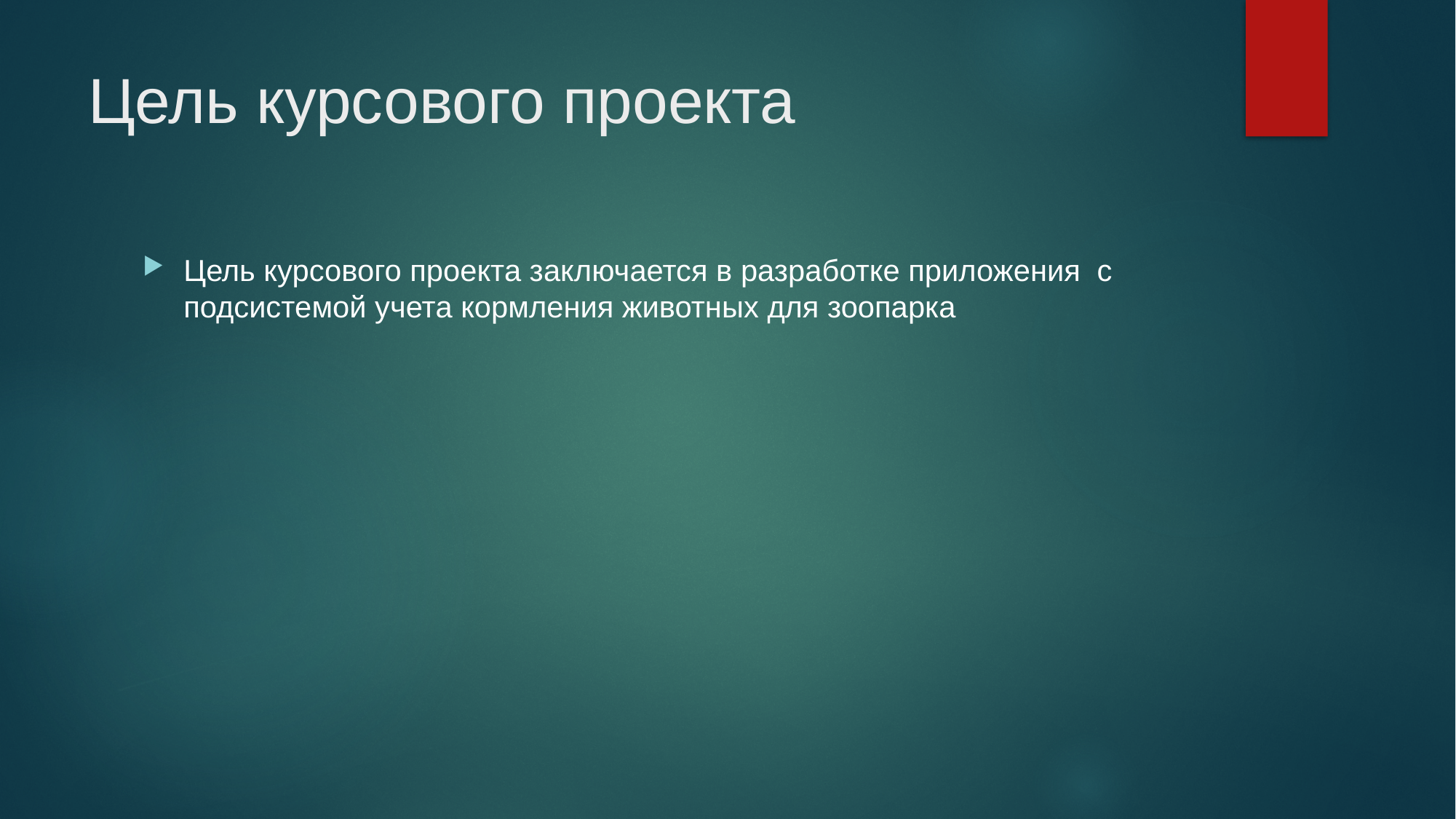

# Цель курсового проекта
Цель курсового проекта заключается в разработке приложения  с подсистемой учета кормления животных для зоопарка